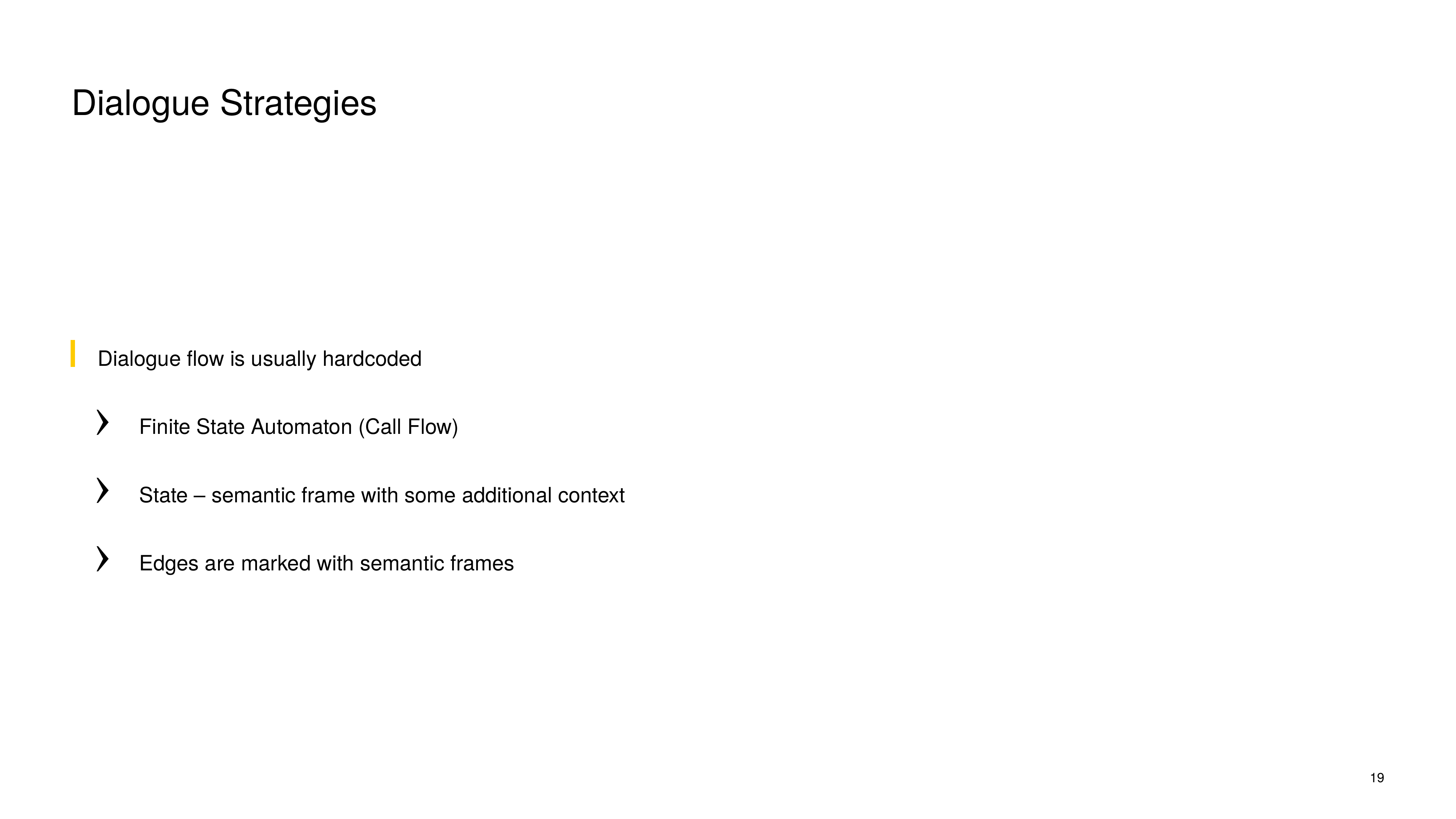

# Dialogue Strategies
Dialogue flow is usually hardcoded
Finite State Automaton (Call Flow)
State – semantic frame with some additional context
Edges are marked with semantic frames

19